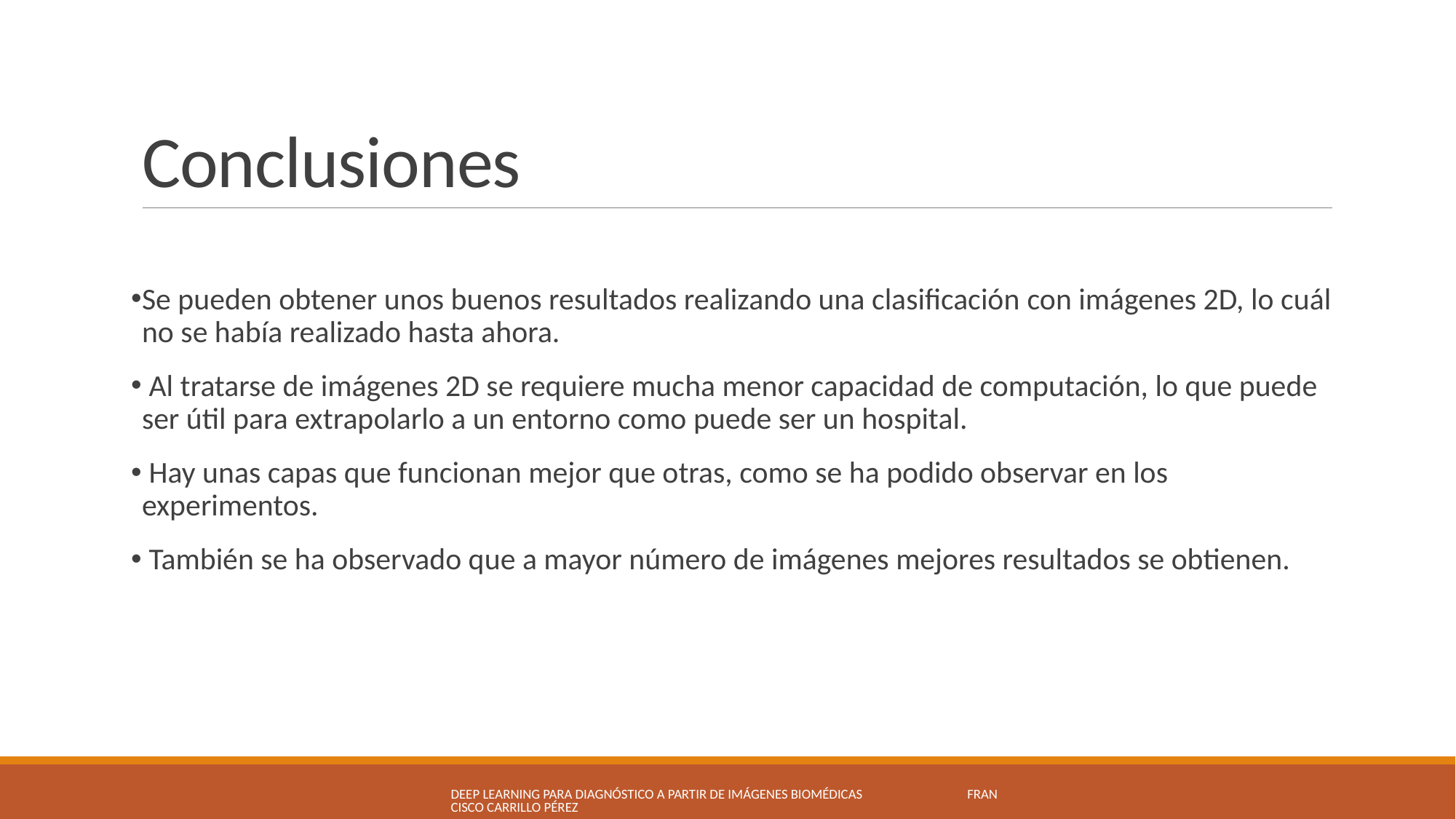

# Conclusiones

Se pueden obtener unos buenos resultados realizando una clasificación con imágenes 2D, lo cuál no se había realizado hasta ahora.
 Al tratarse de imágenes 2D se requiere mucha menor capacidad de computación, lo que puede ser útil para extrapolarlo a un entorno como puede ser un hospital.
 Hay unas capas que funcionan mejor que otras, como se ha podido observar en los experimentos.
 También se ha observado que a mayor número de imágenes mejores resultados se obtienen.
Deep Learning para diagnóstico a partir de imágenes Biomédicas                                  Francisco Carrillo Pérez